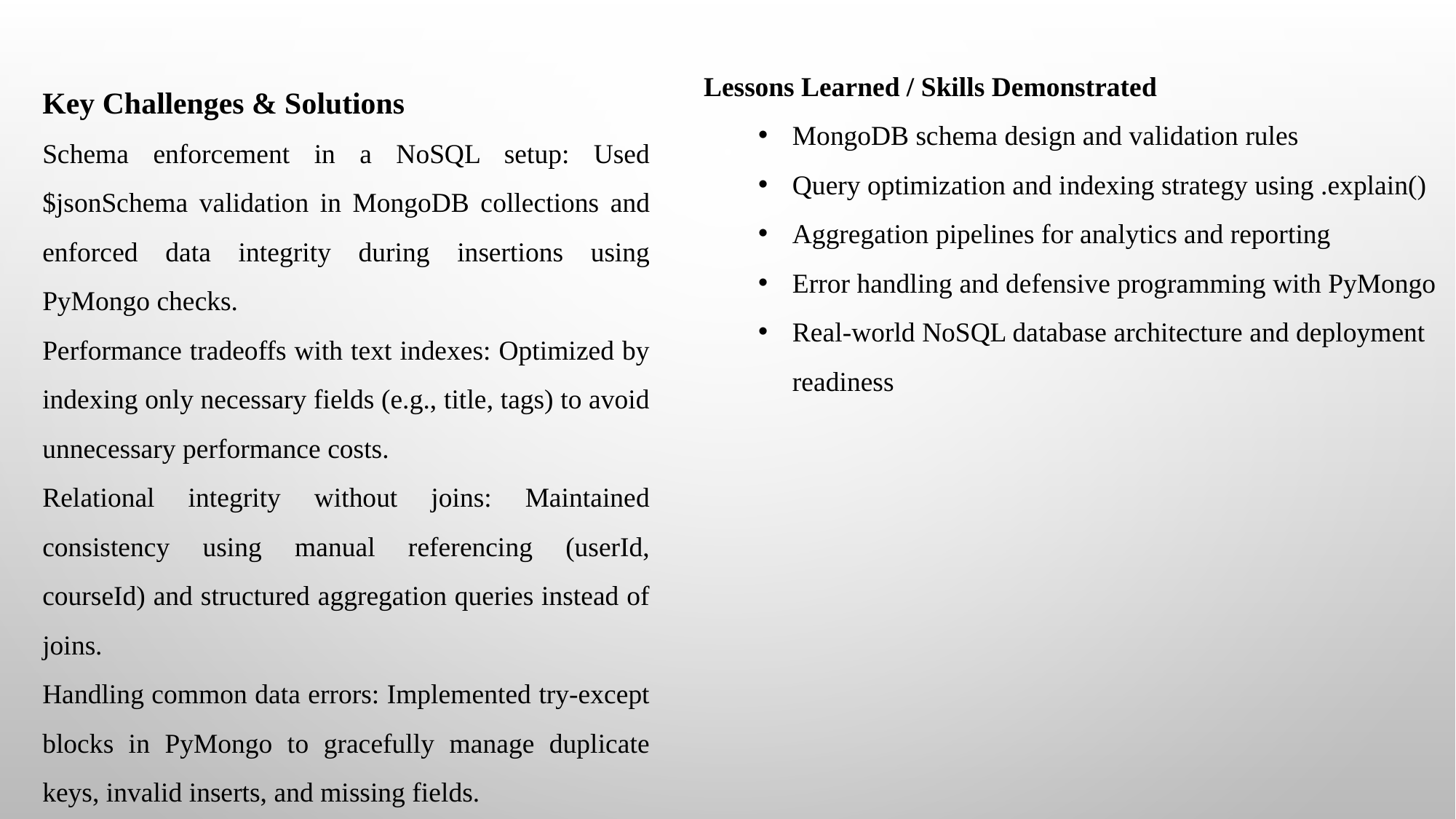

Lessons Learned / Skills Demonstrated
MongoDB schema design and validation rules
Query optimization and indexing strategy using .explain()
Aggregation pipelines for analytics and reporting
Error handling and defensive programming with PyMongo
Real-world NoSQL database architecture and deployment readiness

Key Challenges & Solutions
Schema enforcement in a NoSQL setup: Used $jsonSchema validation in MongoDB collections and enforced data integrity during insertions using PyMongo checks.
Performance tradeoffs with text indexes: Optimized by indexing only necessary fields (e.g., title, tags) to avoid unnecessary performance costs.
Relational integrity without joins: Maintained consistency using manual referencing (userId, courseId) and structured aggregation queries instead of joins.
Handling common data errors: Implemented try-except blocks in PyMongo to gracefully manage duplicate keys, invalid inserts, and missing fields.